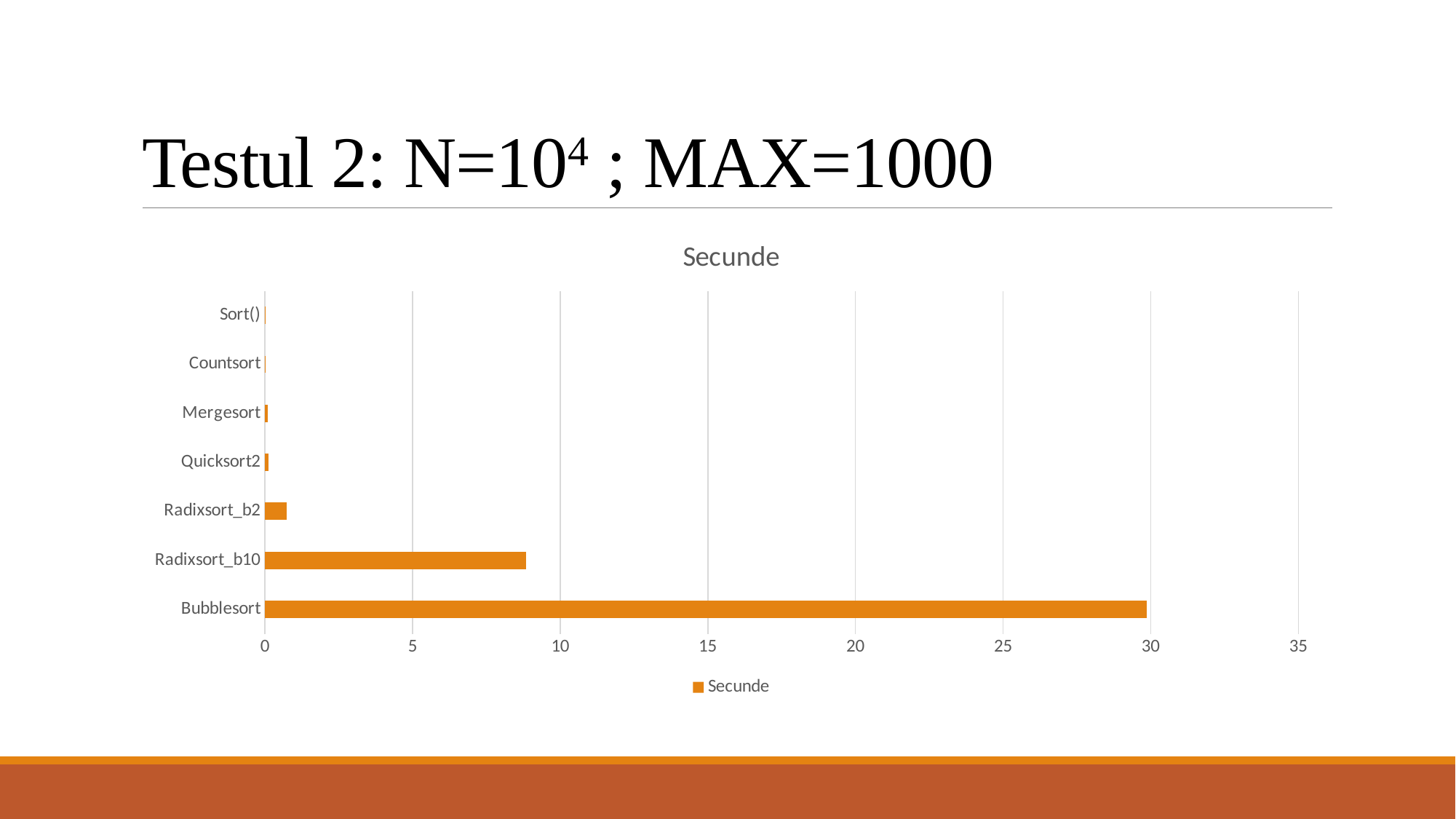

# Testul 2: N=104 ; MAX=1000

### Chart:

| Category | Secunde |
|---|---|
| Bubblesort | 29.8626 |
| Radixsort_b10 | 8.84807 |
| Radixsort_b2 | 0.73404 |
| Quicksort2 | 0.11009 |
| Mergesort | 0.08478 |
| Countsort | 0.00373 |
| Sort() | 0.00202 |